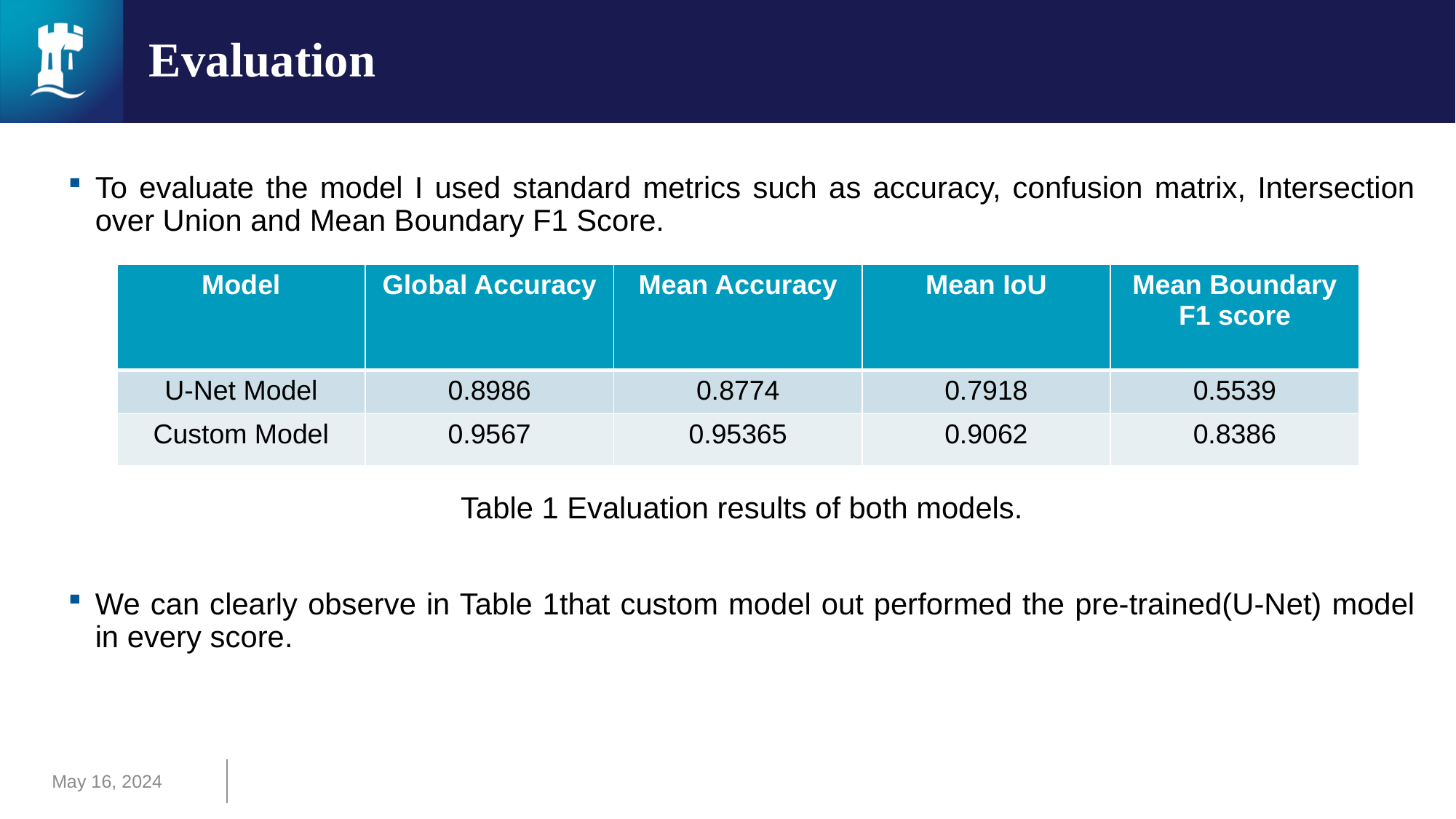

# Evaluation
To evaluate the model I used standard metrics such as accuracy, confusion matrix, Intersection over Union and Mean Boundary F1 Score.

Table 1 Evaluation results of both models.

We can clearly observe in Table 1that custom model out performed the pre-trained(U-Net) model in every score.

| Model | Global Accuracy | Mean Accuracy | Mean IoU | Mean Boundary F1 score |
| --- | --- | --- | --- | --- |
| U-Net Model | 0.8986 | 0.8774 | 0.7918 | 0.5539 |
| Custom Model | 0.9567 | 0.95365 | 0.9062 | 0.8386 |
May 16, 2024